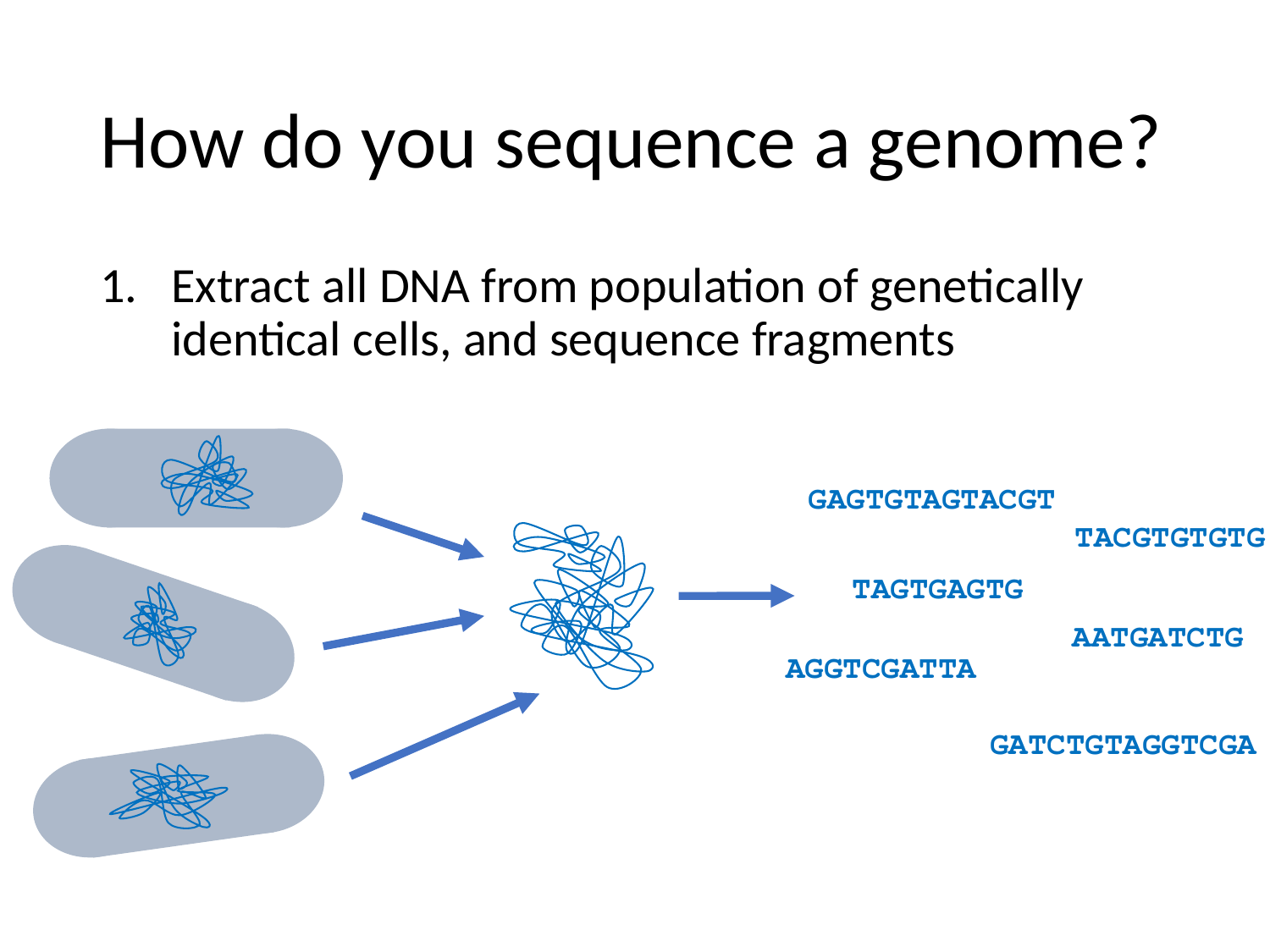

# How do you sequence a genome?
Extract all DNA from population of genetically identical cells, and sequence fragments

GAGTGTAGTACGT
              TACGTGTGTG

TAGTGAGTG

AATGATCTG
AGGTCGATTA
GATCTGTAGGTCGA